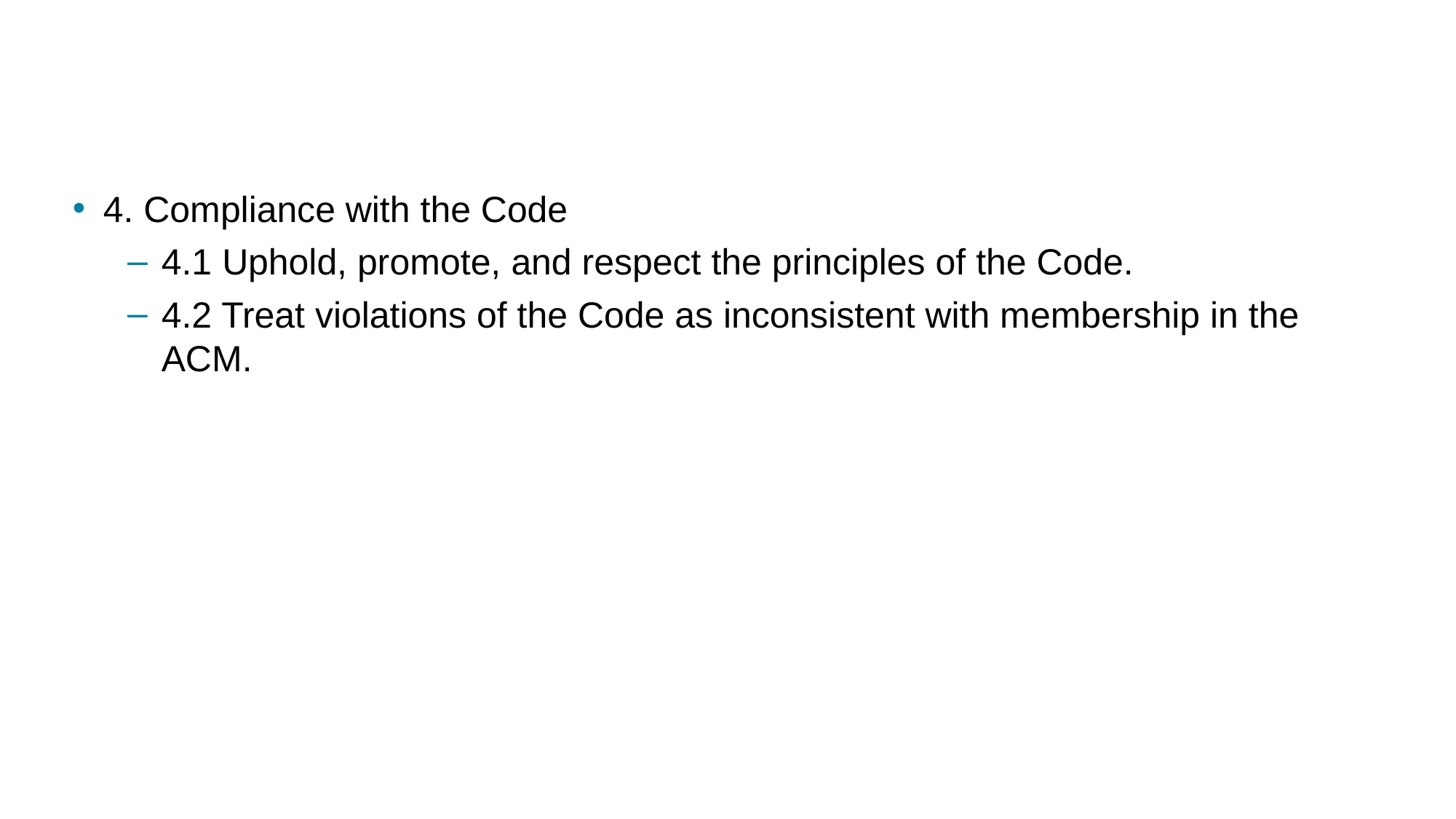

36
4. Compliance with the Code
4.1 Uphold, promote, and respect the principles of the Code.
4.2 Treat violations of the Code as inconsistent with membership in the ACM.